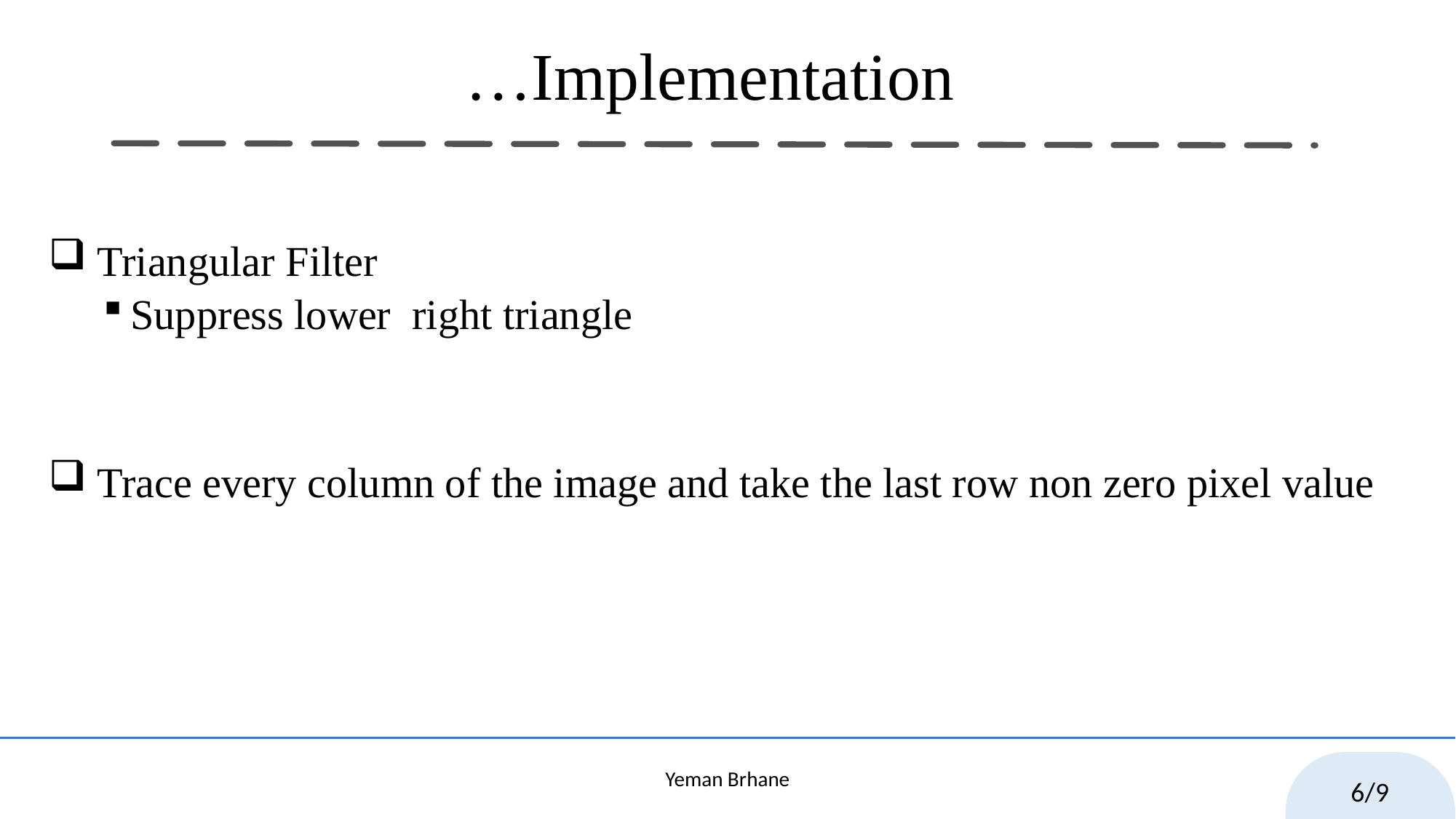

# …Implementation

 Triangular Filter
Suppress lower  right triangle

 Trace every column of the image and take the last row non zero pixel value